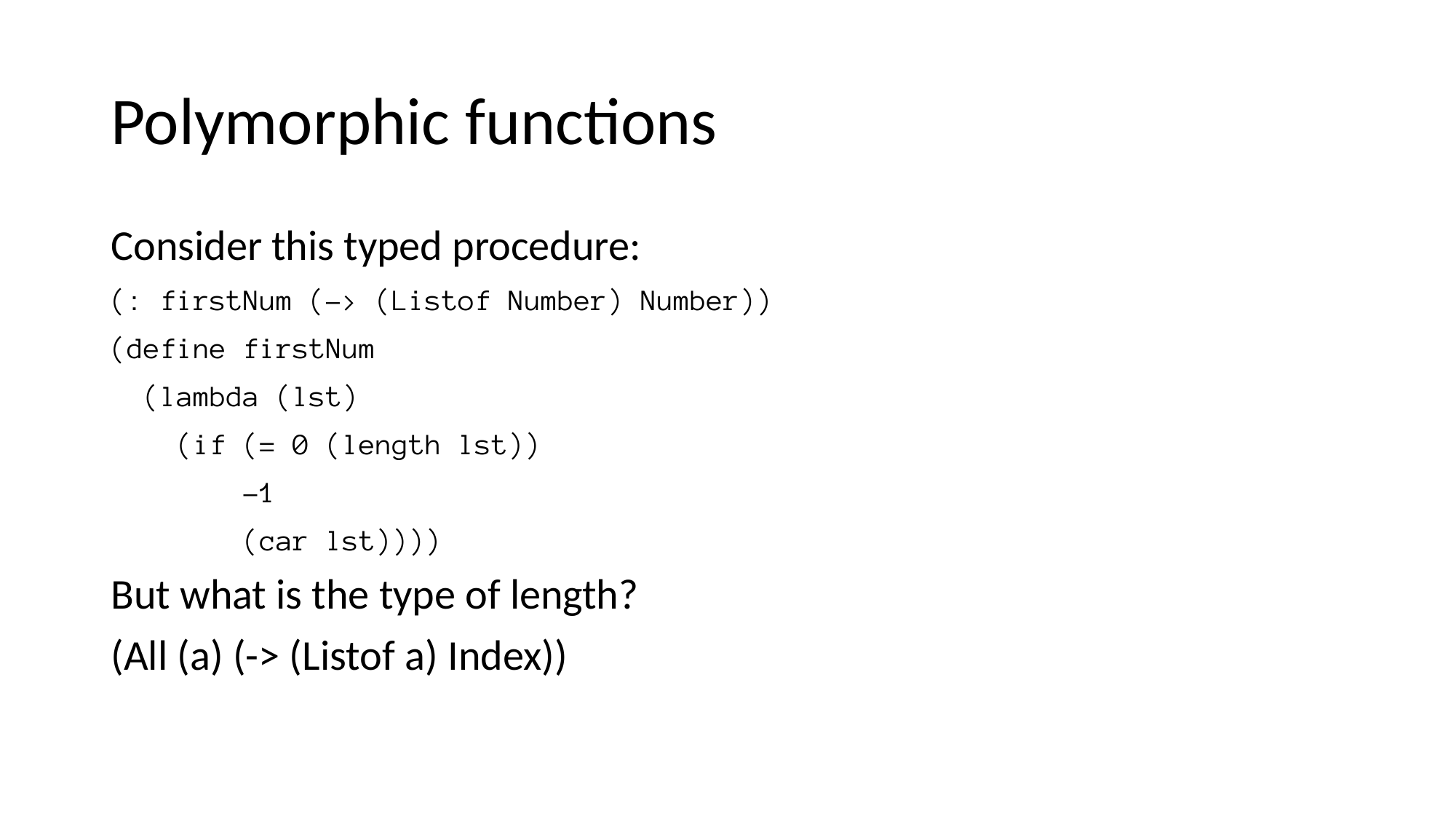

# Polymorphic functions
Consider this typed procedure:
(: firstNum (-> (Listof Number) Number))
(define firstNum
  (lambda (lst)
    (if (= 0 (length lst))
        -1
        (car lst))))
But what is the type of length?
(All (a) (-> (Listof a) Index))